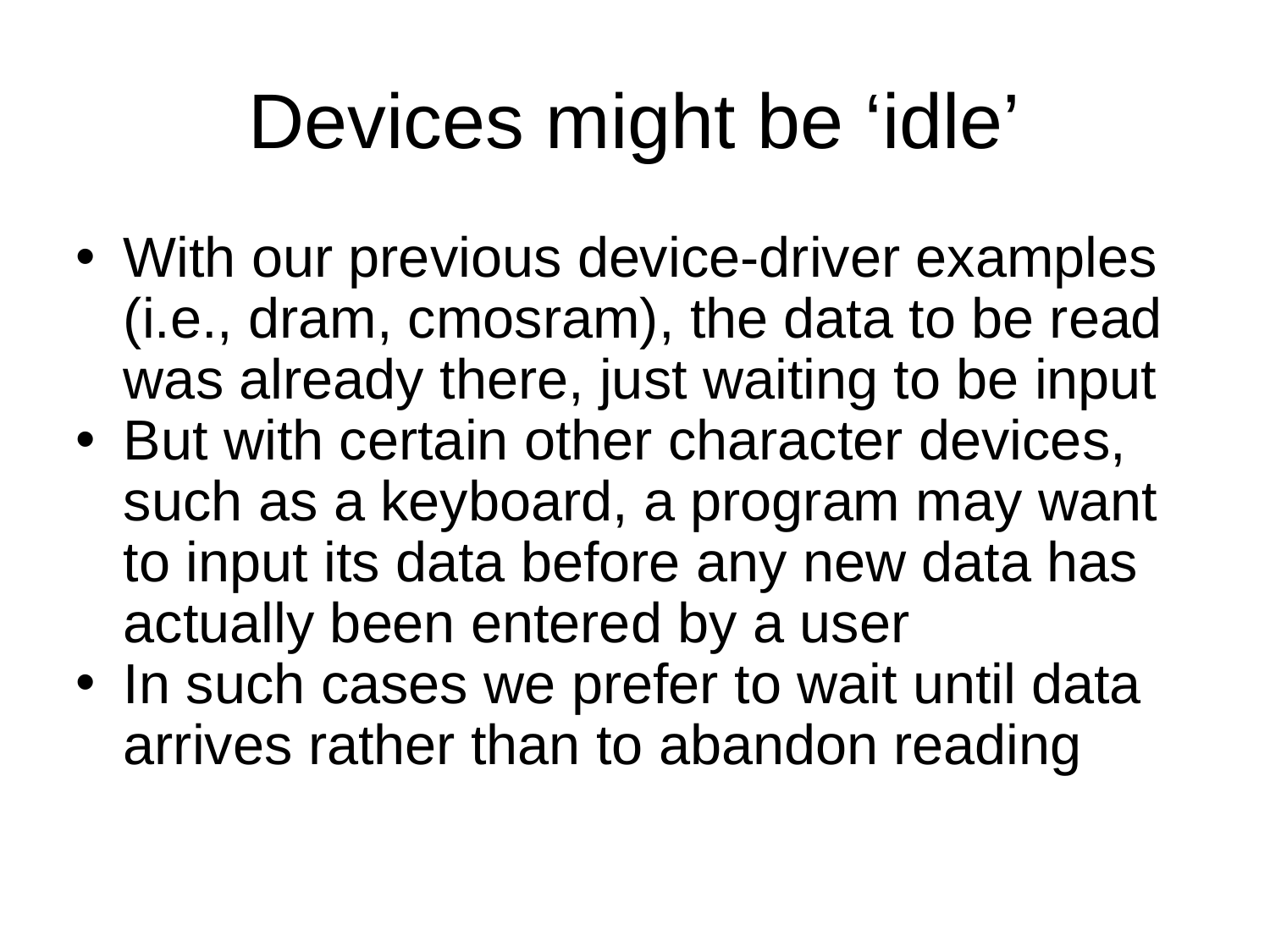

Devices might be ‘idle’
With our previous device-driver examples (i.e., dram, cmosram), the data to be read was already there, just waiting to be input
But with certain other character devices, such as a keyboard, a program may want to input its data before any new data has actually been entered by a user
In such cases we prefer to wait until data arrives rather than to abandon reading